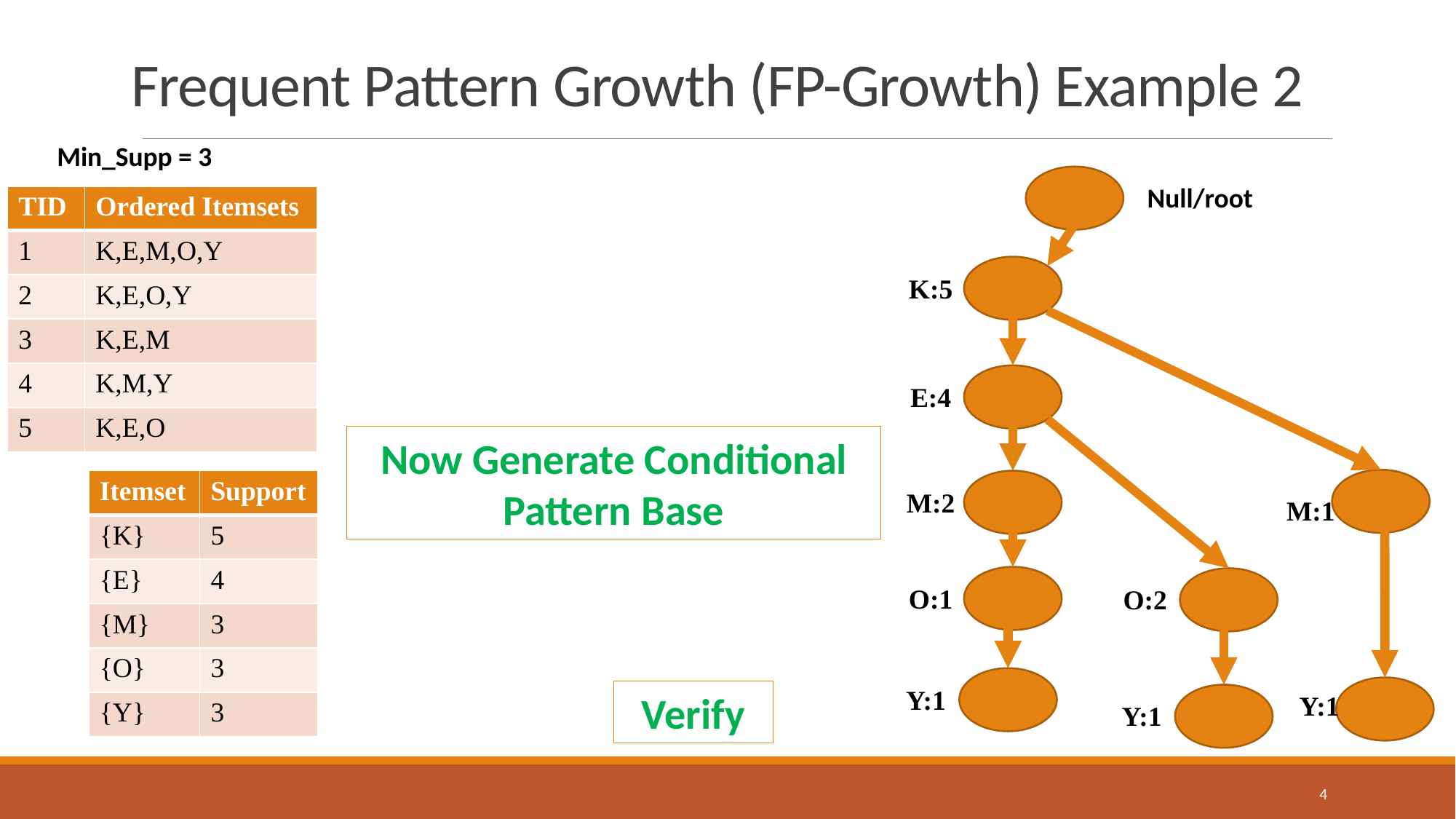

# Frequent Pattern Growth (FP-Growth) Example 2
Min_Supp = 3

Null/root
| TID | Ordered Itemsets |
| --- | --- |
| 1 | K,E,M,O,Y |
| 2 | K,E,O,Y |
| 3 | K,E,M |
| 4 | K,M,Y |
| 5 | K,E,O |

K:5

E:4

M:1

M:2

O:2
Now Generate Conditional Pattern Base
| Itemset | Support |
| --- | --- |
| {K} | 5 |
| {E} | 4 |
| {M} | 3 |
| {O} | 3 |
| {Y} | 3 |

O:1

Y:1

Y:1

Y:1
Verify
4